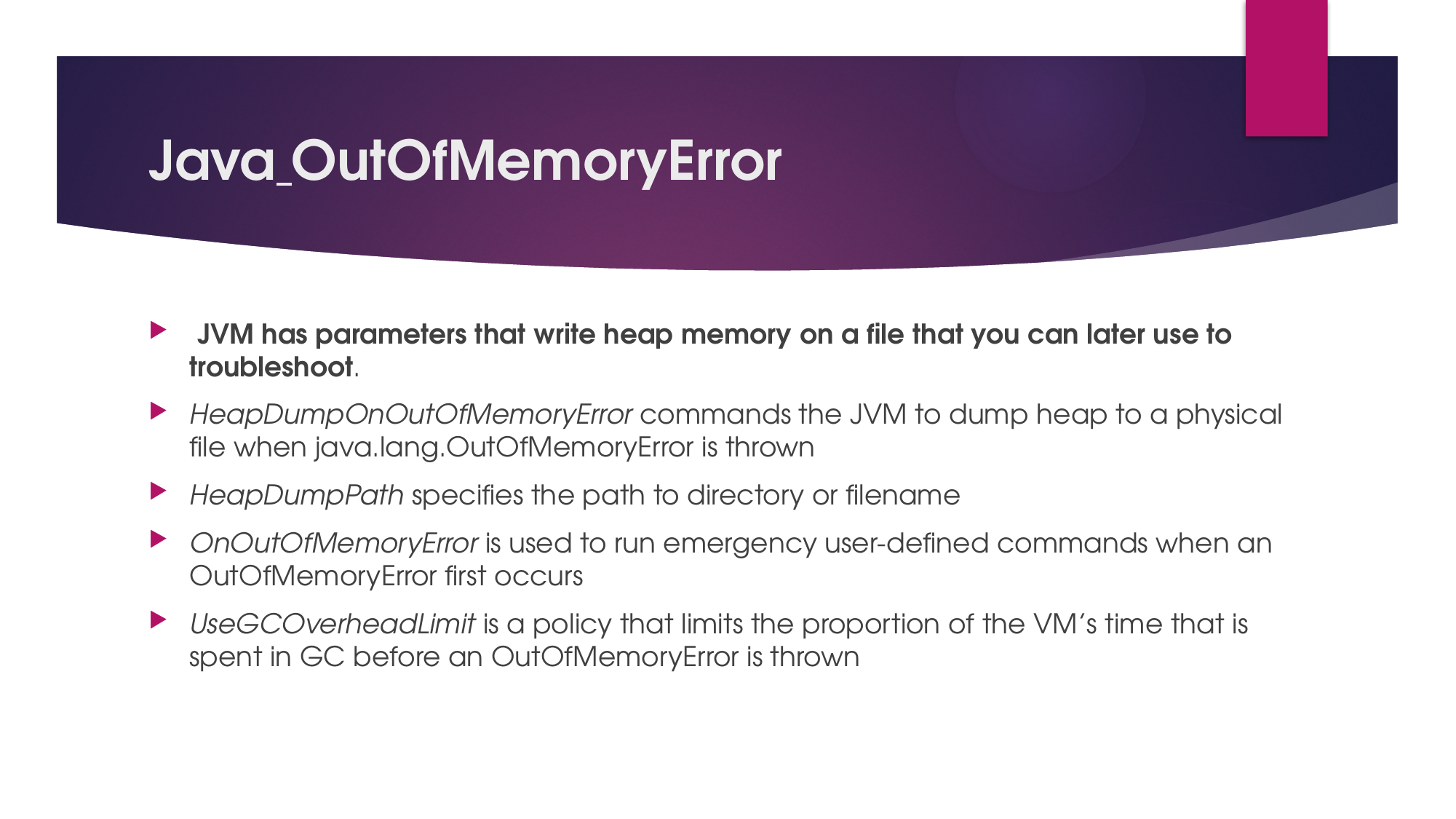

# Java OutOfMemoryError
 JVM has parameters that write heap memory on a file that you can later use to troubleshoot.
HeapDumpOnOutOfMemoryError commands the JVM to dump heap to a physical file when java.lang.OutOfMemoryError is thrown
HeapDumpPath specifies the path to directory or filename
OnOutOfMemoryError is used to run emergency user-defined commands when an OutOfMemoryError first occurs
UseGCOverheadLimit is a policy that limits the proportion of the VM’s time that is spent in GC before an OutOfMemoryError is thrown